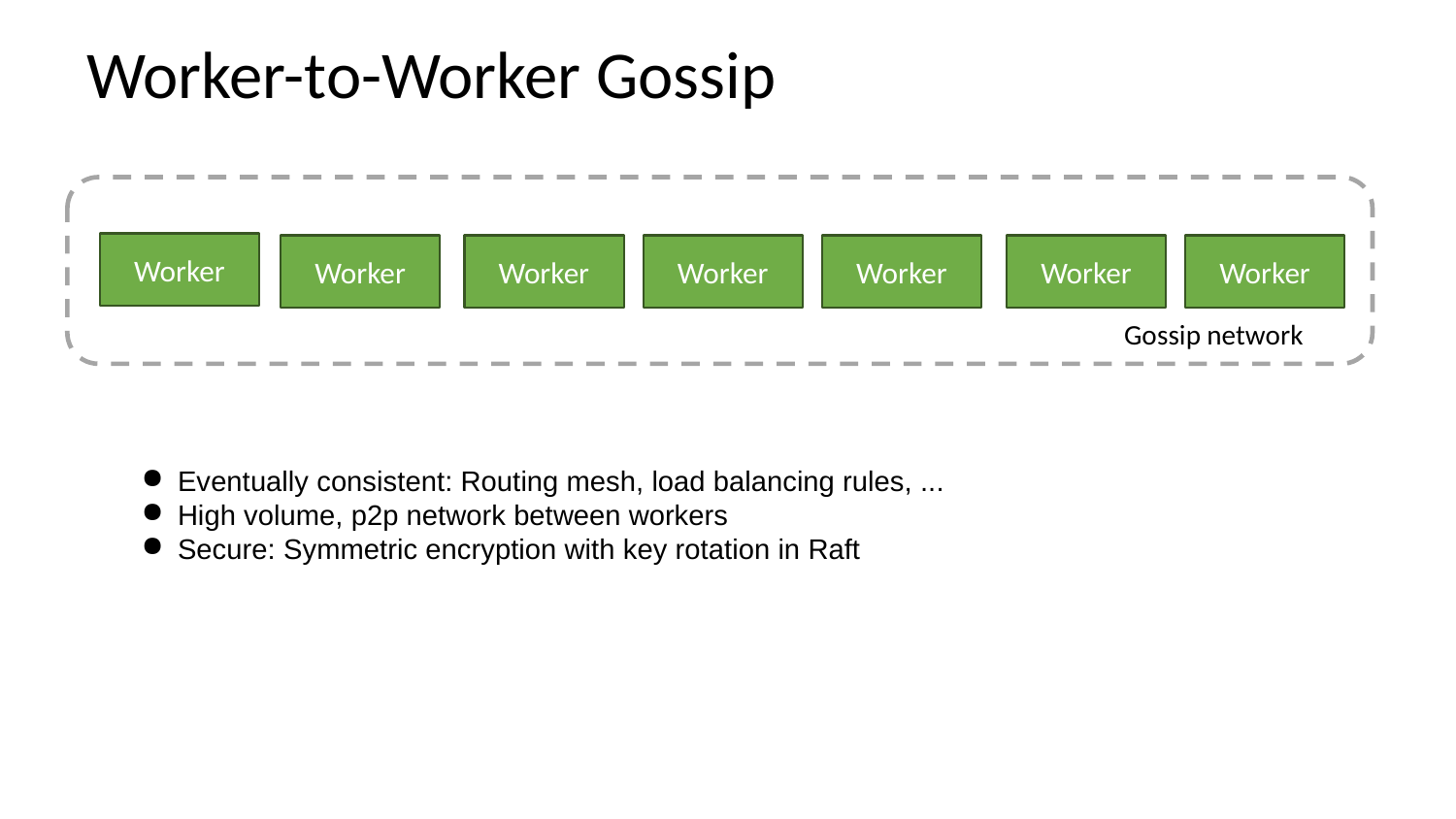

# Worker-to-Worker Gossip

Worker
Worker
Worker
Worker
Worker
Worker
Worker
Gossip network
Eventually consistent: Routing mesh, load balancing rules, ...
High volume, p2p network between workers
Secure: Symmetric encryption with key rotation in Raft